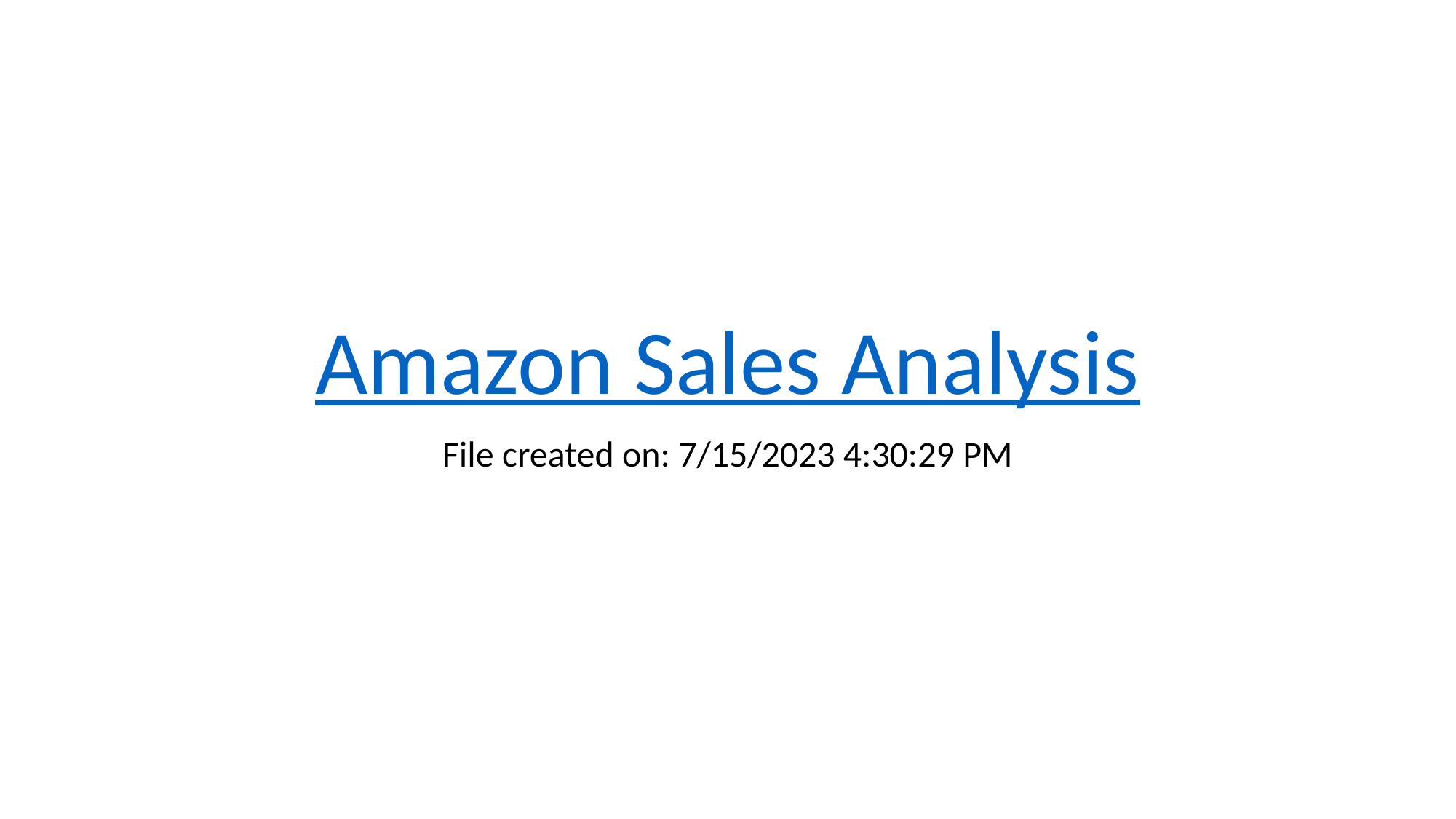

# Amazon Sales Analysis
File created on: 7/15/2023 4:30:29 PM